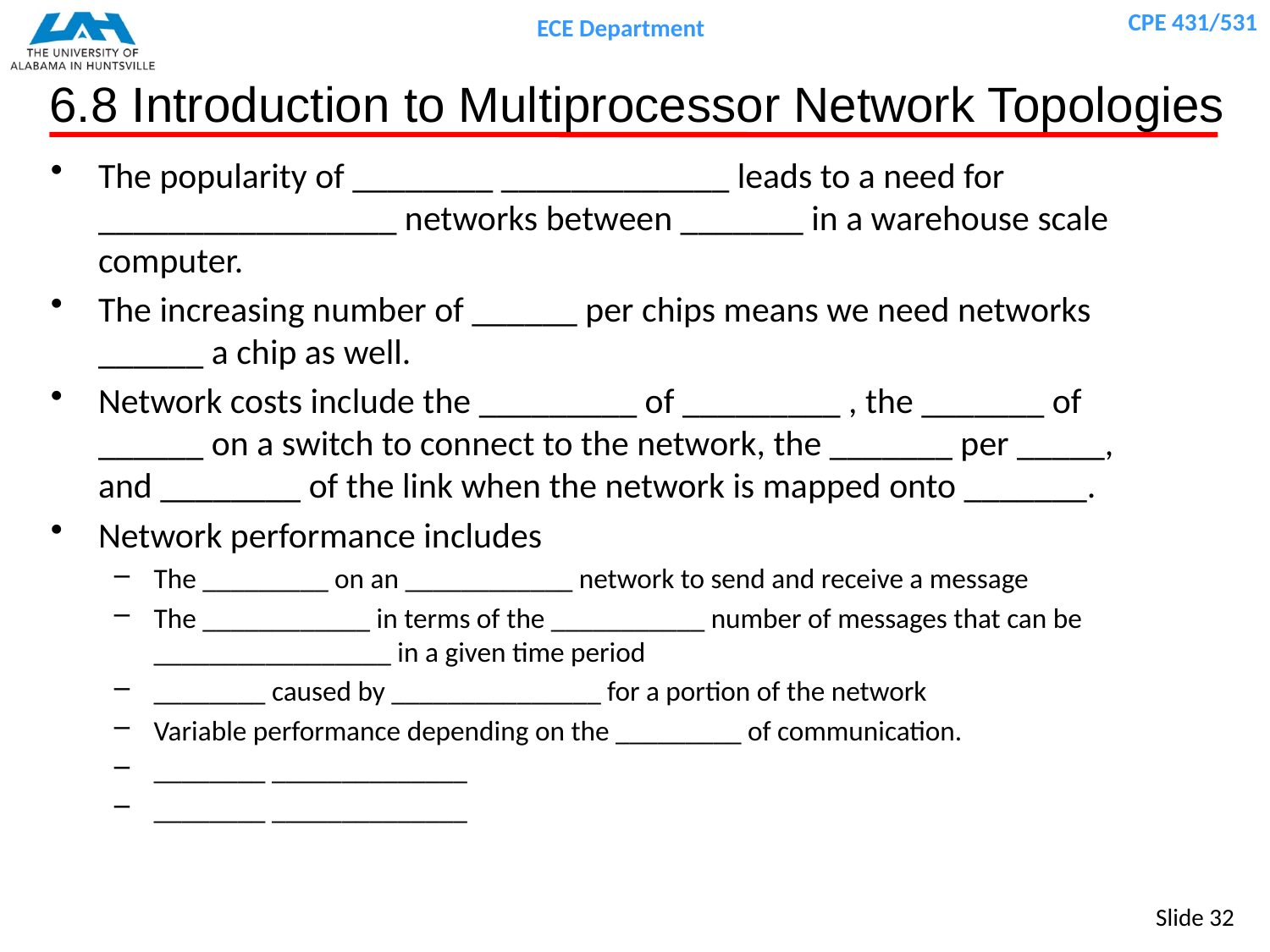

# 6.8 Introduction to Multiprocessor Network Topologies
The popularity of ________ _____________ leads to a need for _________________ networks between _______ in a warehouse scale computer.
The increasing number of ______ per chips means we need networks ______ a chip as well.
Network costs include the _________ of _________ , the _______ of ______ on a switch to connect to the network, the _______ per _____, and ________ of the link when the network is mapped onto _______.
Network performance includes
The _________ on an ____________ network to send and receive a message
The ____________ in terms of the ___________ number of messages that can be _________________ in a given time period
________ caused by _______________ for a portion of the network
Variable performance depending on the _________ of communication.
________ ______________
________ ______________